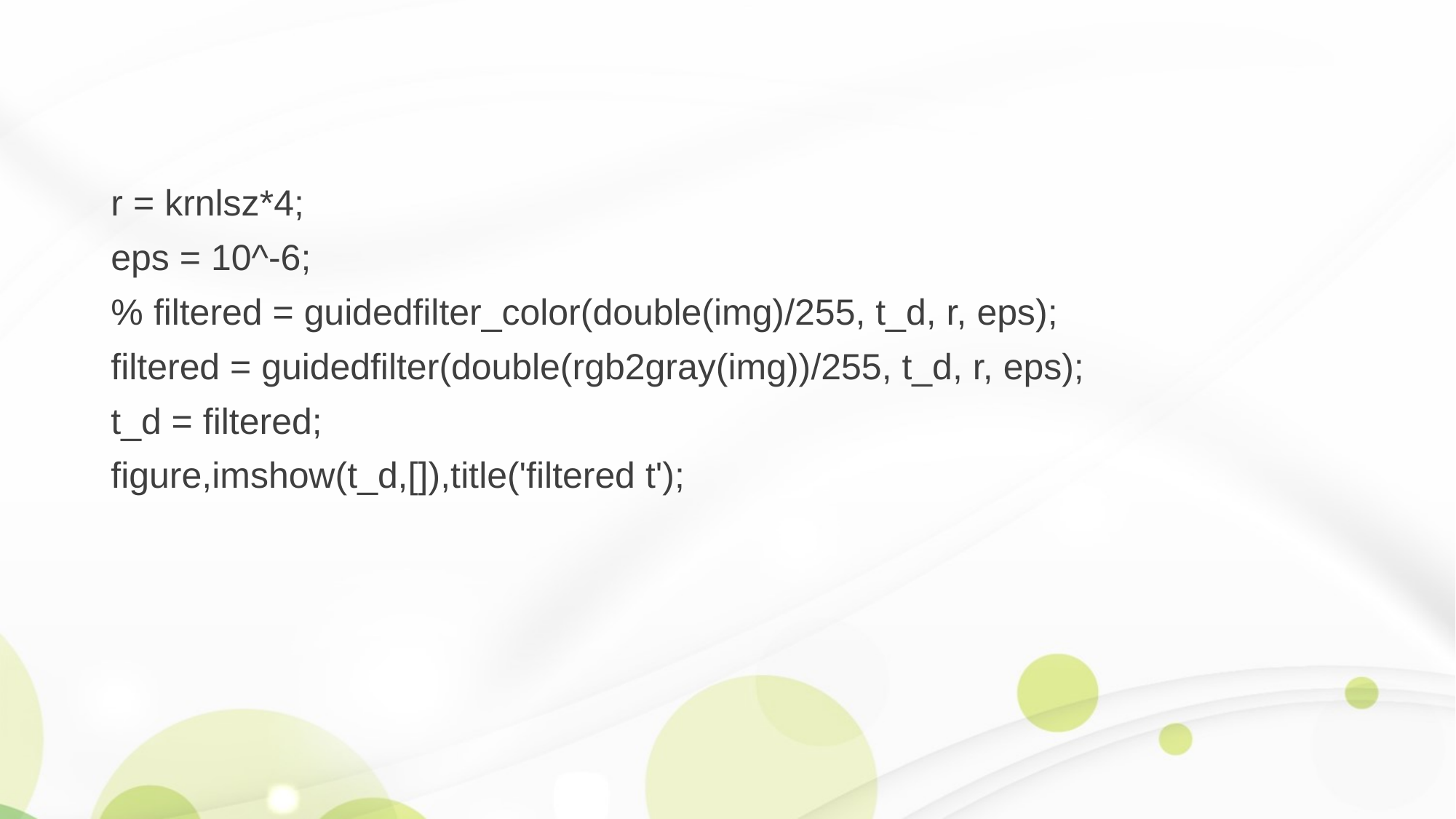

r = krnlsz*4;
eps = 10^-6;
% filtered = guidedfilter_color(double(img)/255, t_d, r, eps);
filtered = guidedfilter(double(rgb2gray(img))/255, t_d, r, eps);
t_d = filtered;
figure,imshow(t_d,[]),title('filtered t');